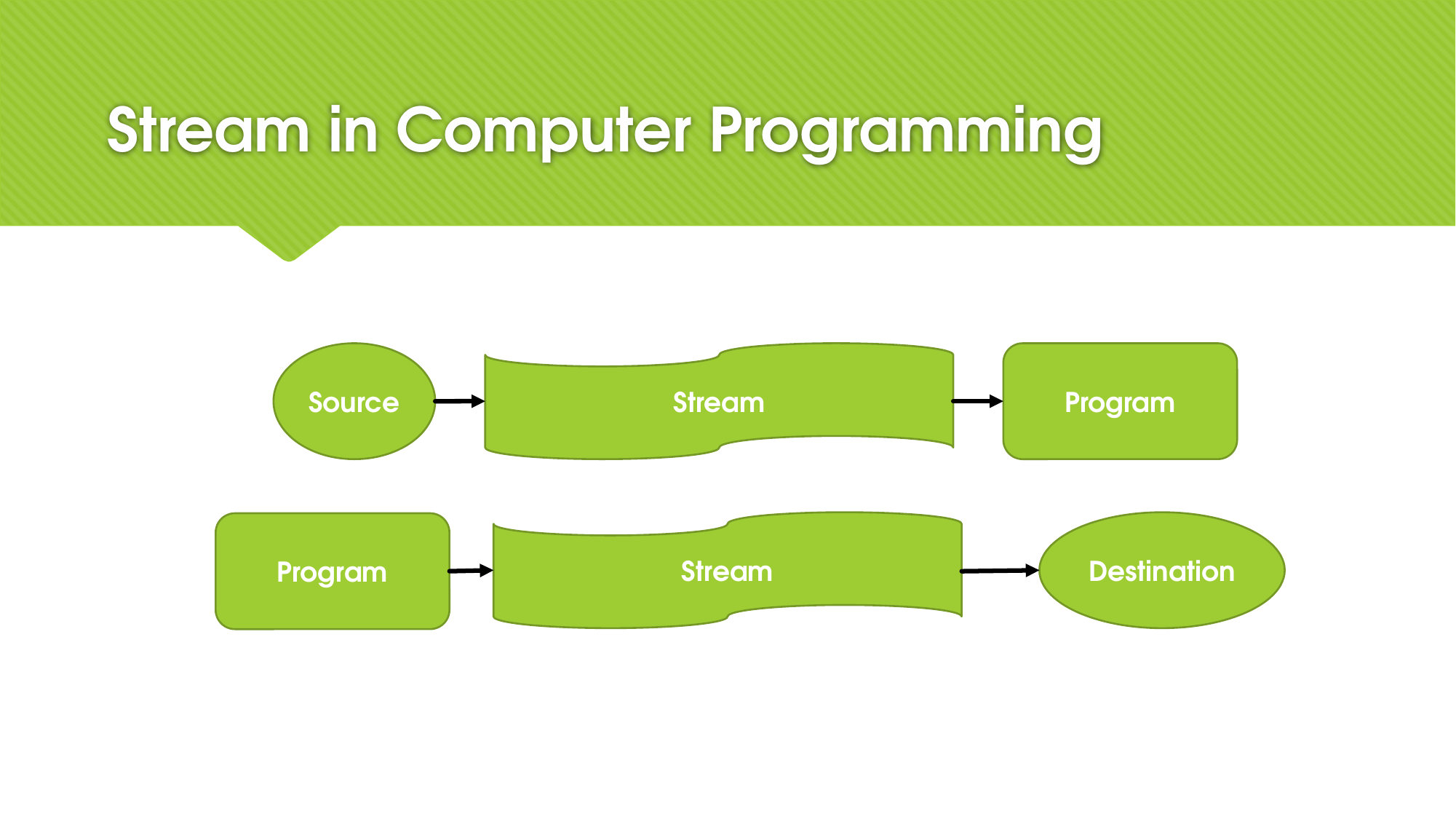

# Stream in Computer Programming
Source
Stream
Program
Stream
Destination
Program